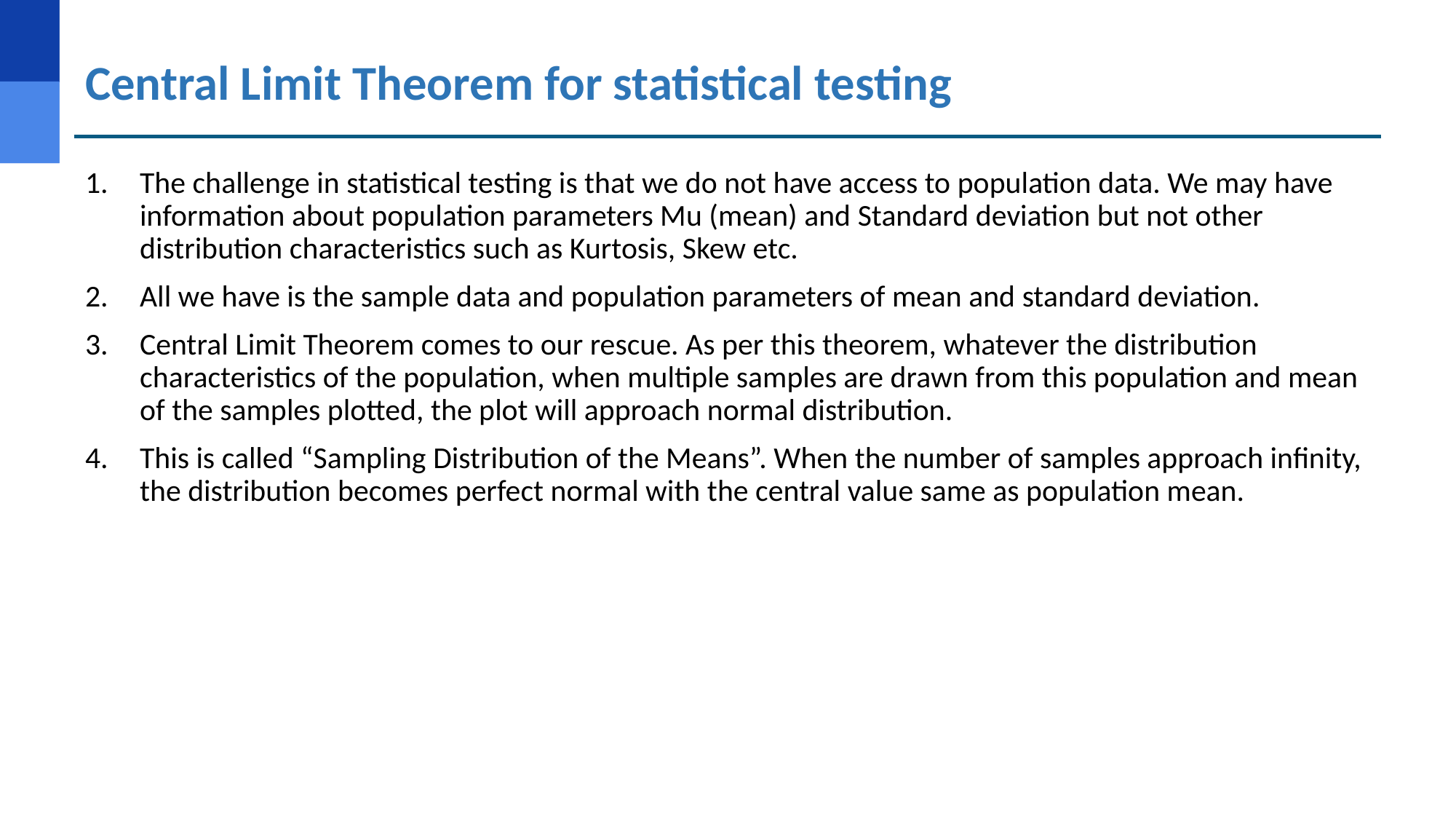

# Central Limit Theorem for statistical testing
The challenge in statistical testing is that we do not have access to population data. We may have information about population parameters Mu (mean) and Standard deviation but not other distribution characteristics such as Kurtosis, Skew etc.
All we have is the sample data and population parameters of mean and standard deviation.
Central Limit Theorem comes to our rescue. As per this theorem, whatever the distribution characteristics of the population, when multiple samples are drawn from this population and mean of the samples plotted, the plot will approach normal distribution.
This is called “Sampling Distribution of the Means”. When the number of samples approach infinity, the distribution becomes perfect normal with the central value same as population mean.